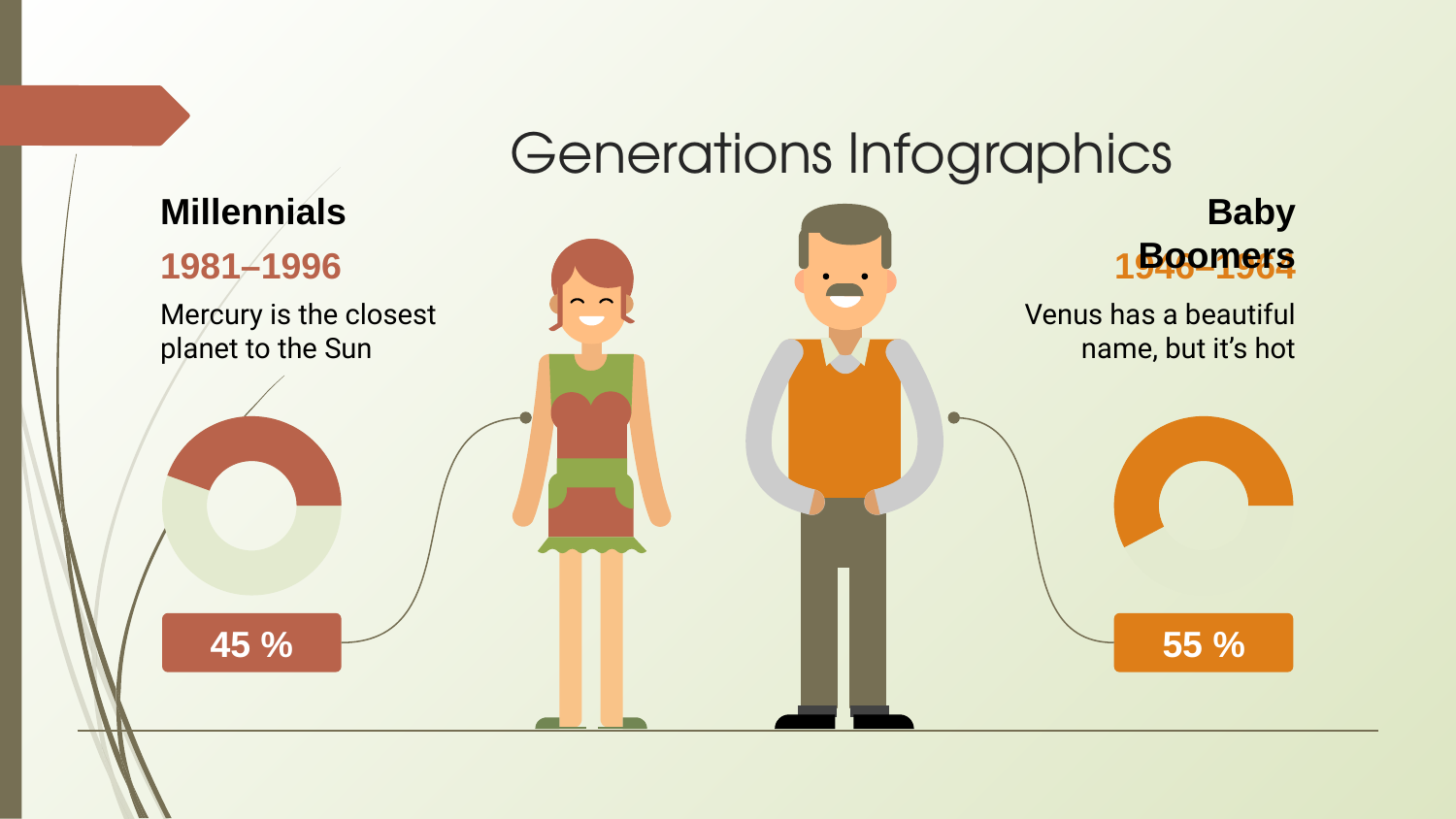

# Generations Infographics
Millennials
1981–1996
Mercury is the closest planet to the Sun
Baby Boomers
1946–1964
Venus has a beautiful name, but it’s hot

45 %
55 %